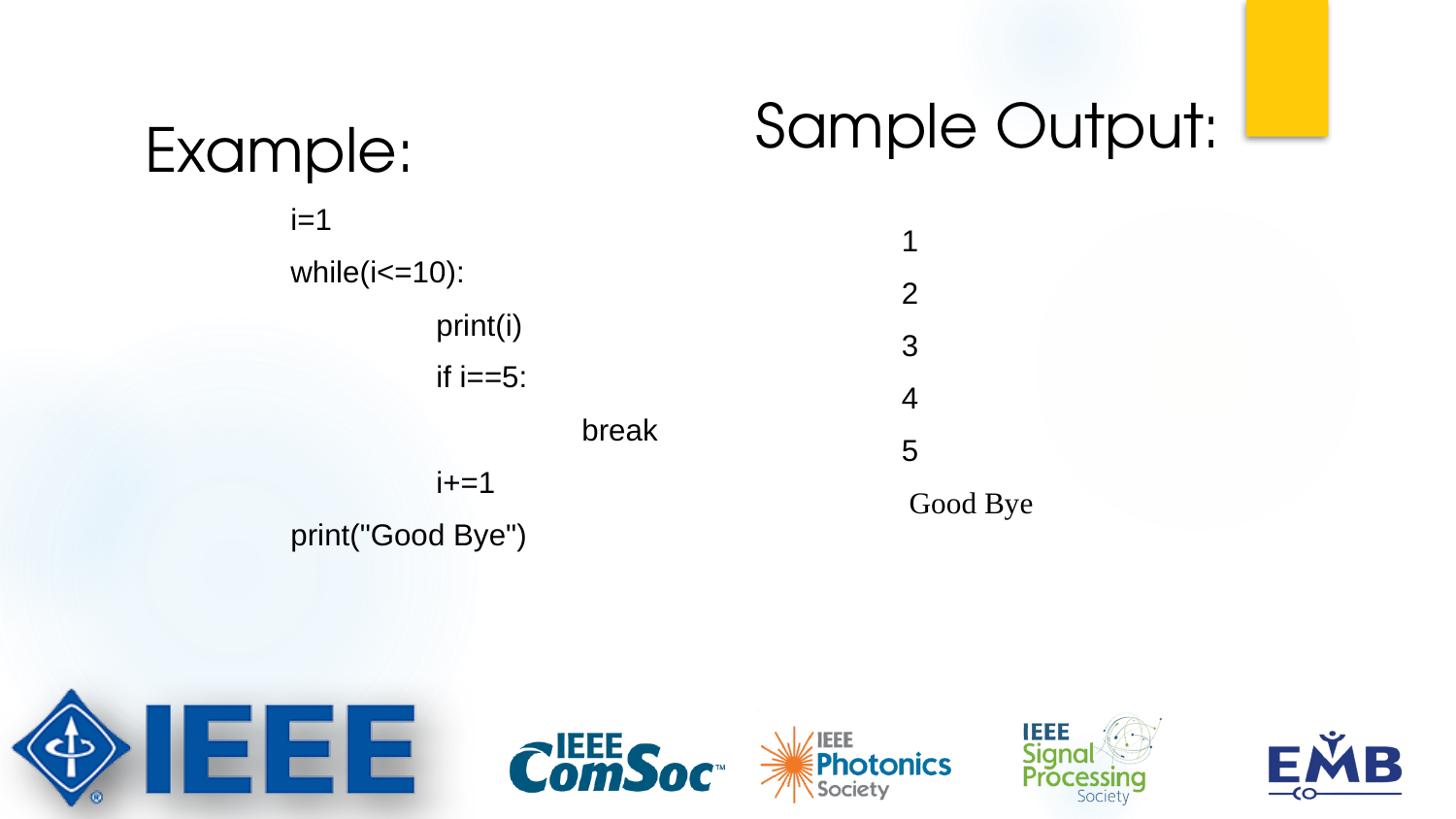

Sample Output:

	1
	2
	3
	4
	5
	 Good Bye
Example:
	i=1
	while(i<=10):
		print(i)
		if i==5:
			break
		i+=1
	print("Good Bye")